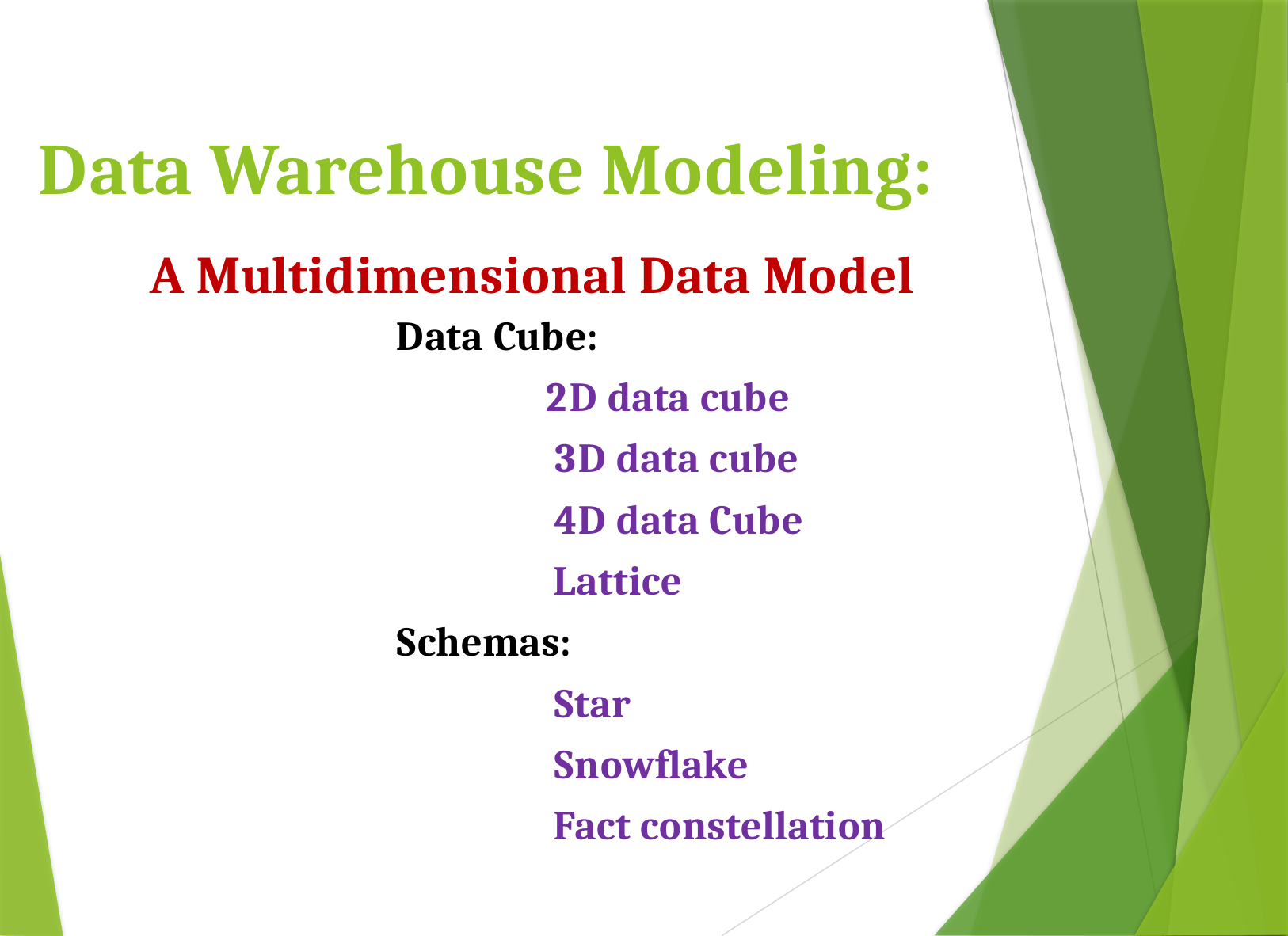

# Data Warehouse Modeling:
A Multidimensional Data Model
Data Cube:
    	2D data cube
   		 3D data cube
     	 4D data Cube
     	 Lattice
Schemas:
  		 Star
		 Snowflake
		 Fact constellation